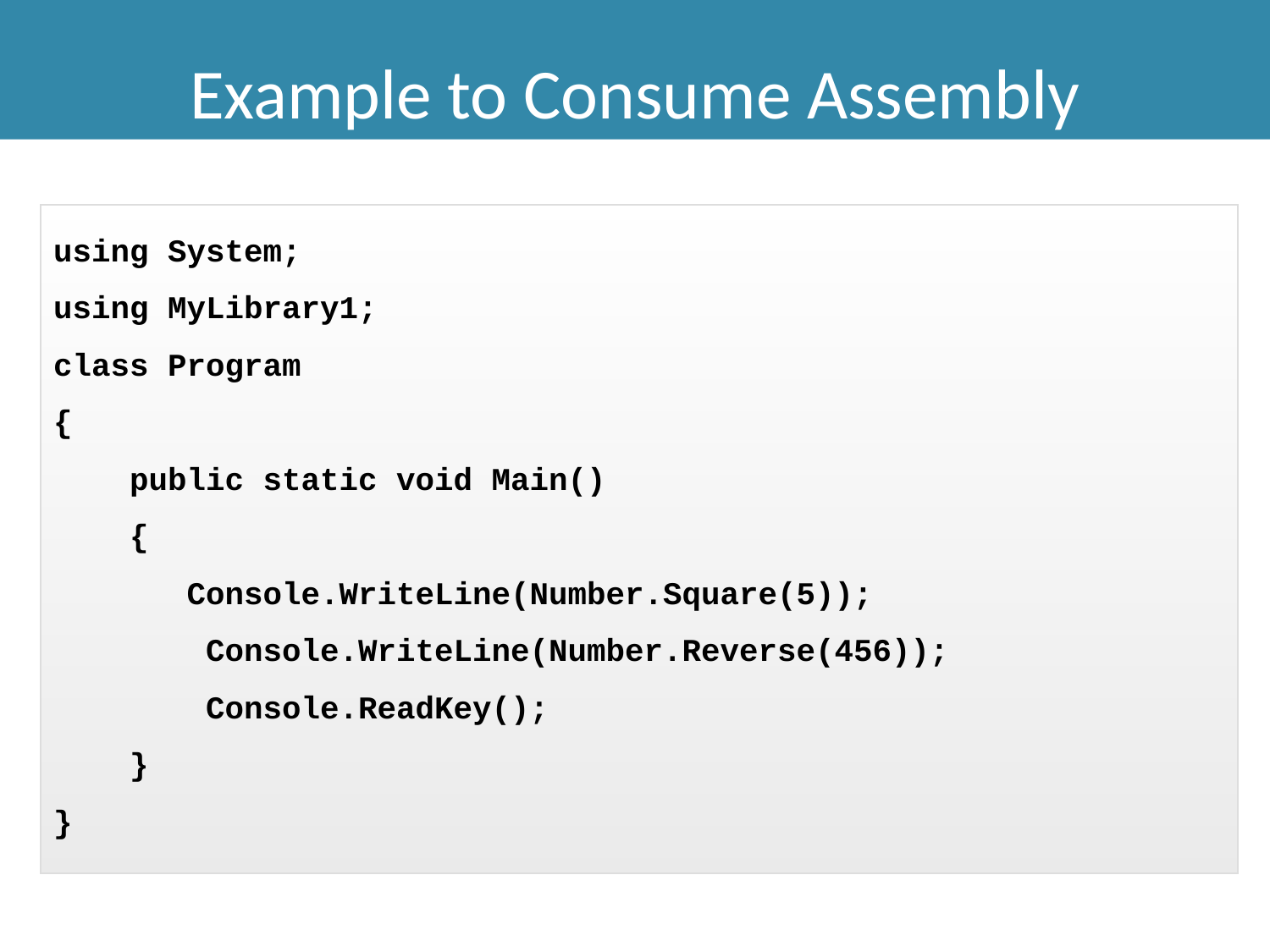

Example to Consume Assembly
using System;
using MyLibrary1;
class Program
{
    public static void Main()
    {
       Console.WriteLine(Number.Square(5));
        Console.WriteLine(Number.Reverse(456));
        Console.ReadKey();
    }
}